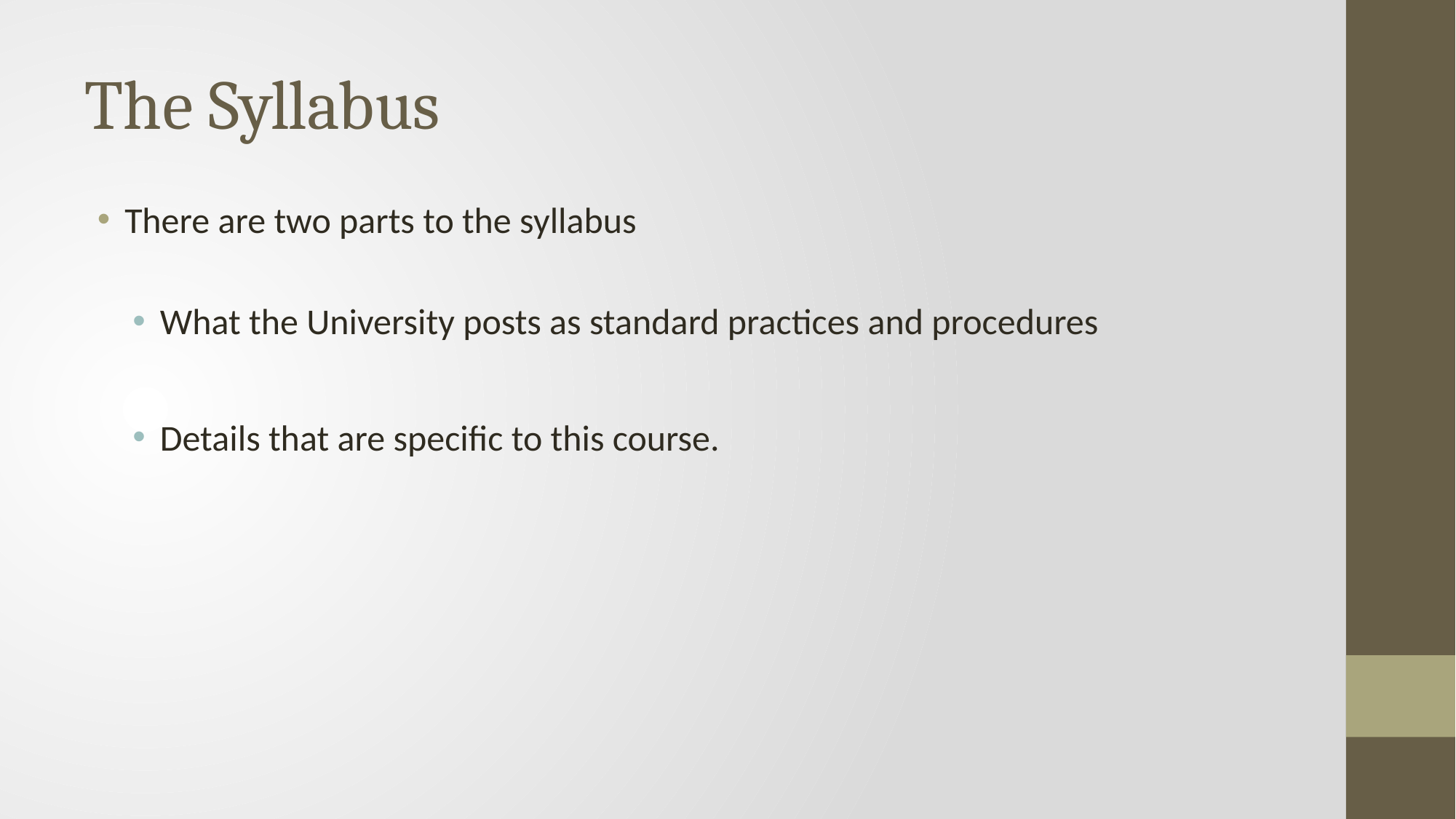

# The Syllabus
There are two parts to the syllabus

What the University posts as standard practices and procedures

Details that are specific to this course.